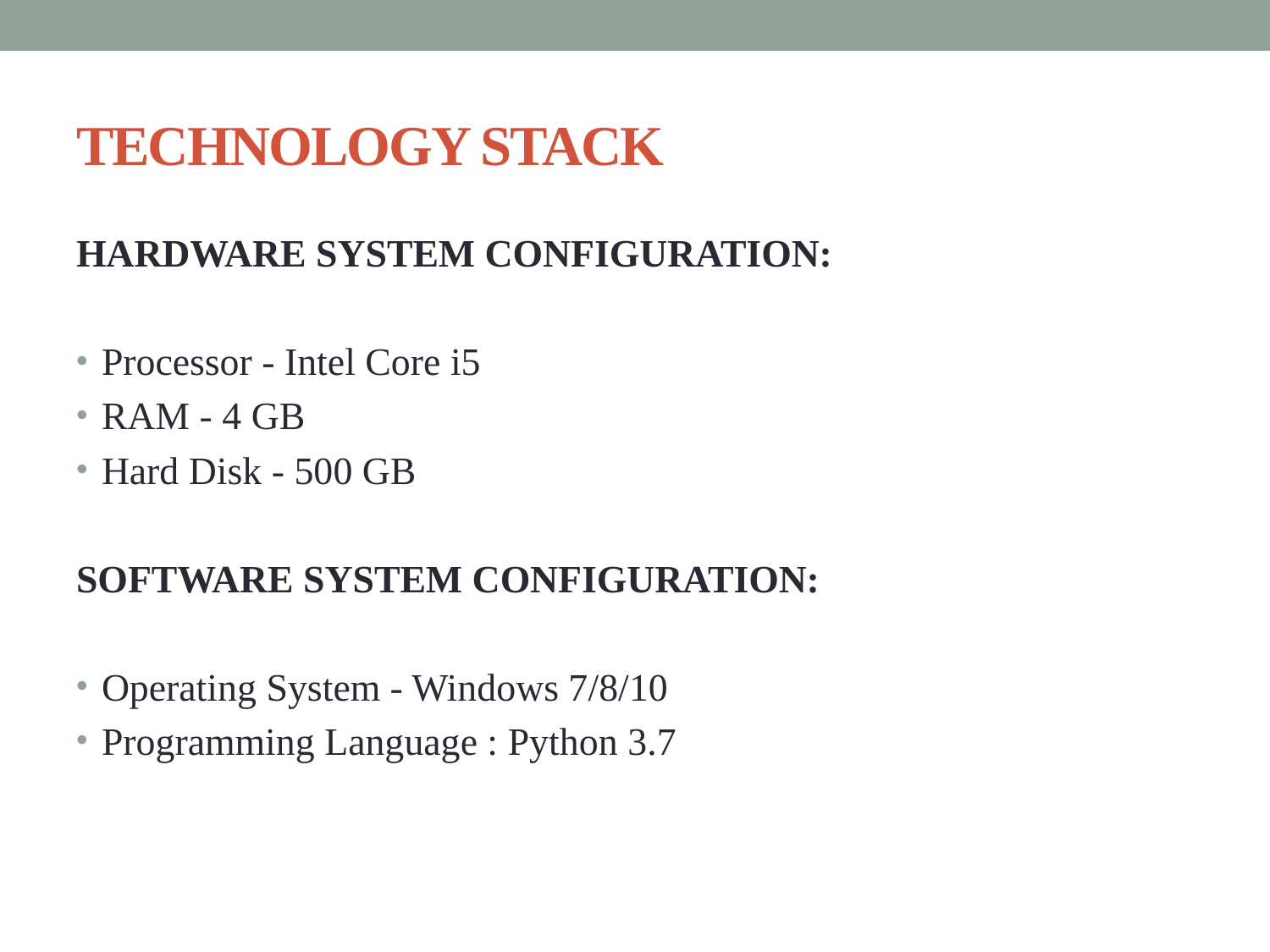

# TECHNOLOGY STACK
HARDWARE SYSTEM CONFIGURATION:

Processor - Intel Core i5
RAM - 4 GB
Hard Disk - 500 GB

SOFTWARE SYSTEM CONFIGURATION:

Operating System - Windows 7/8/10
Programming Language : Python 3.7